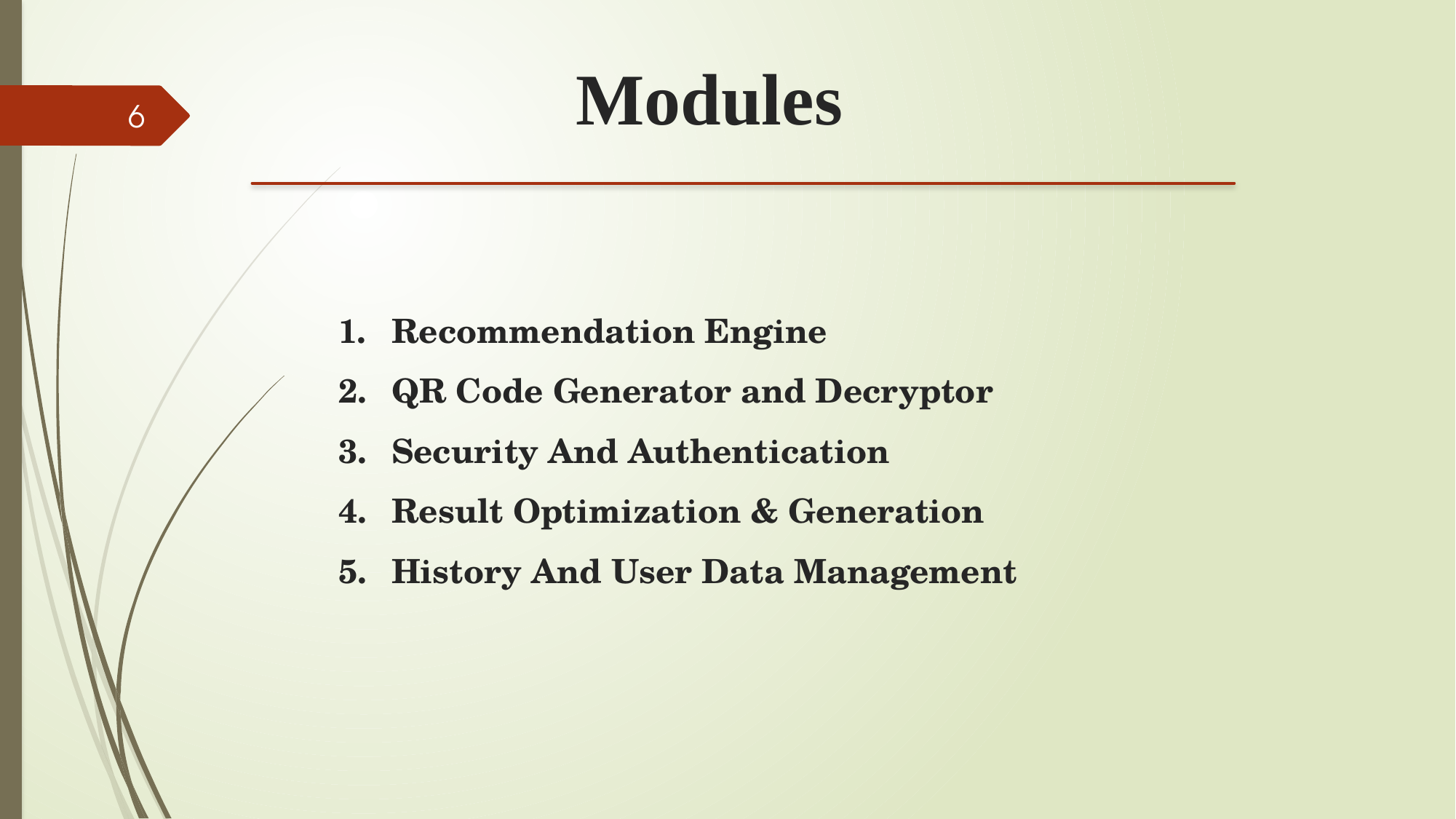

Modules
6

Recommendation Engine
QR Code Generator and Decryptor
Security And Authentication
Result Optimization & Generation
History And User Data Management